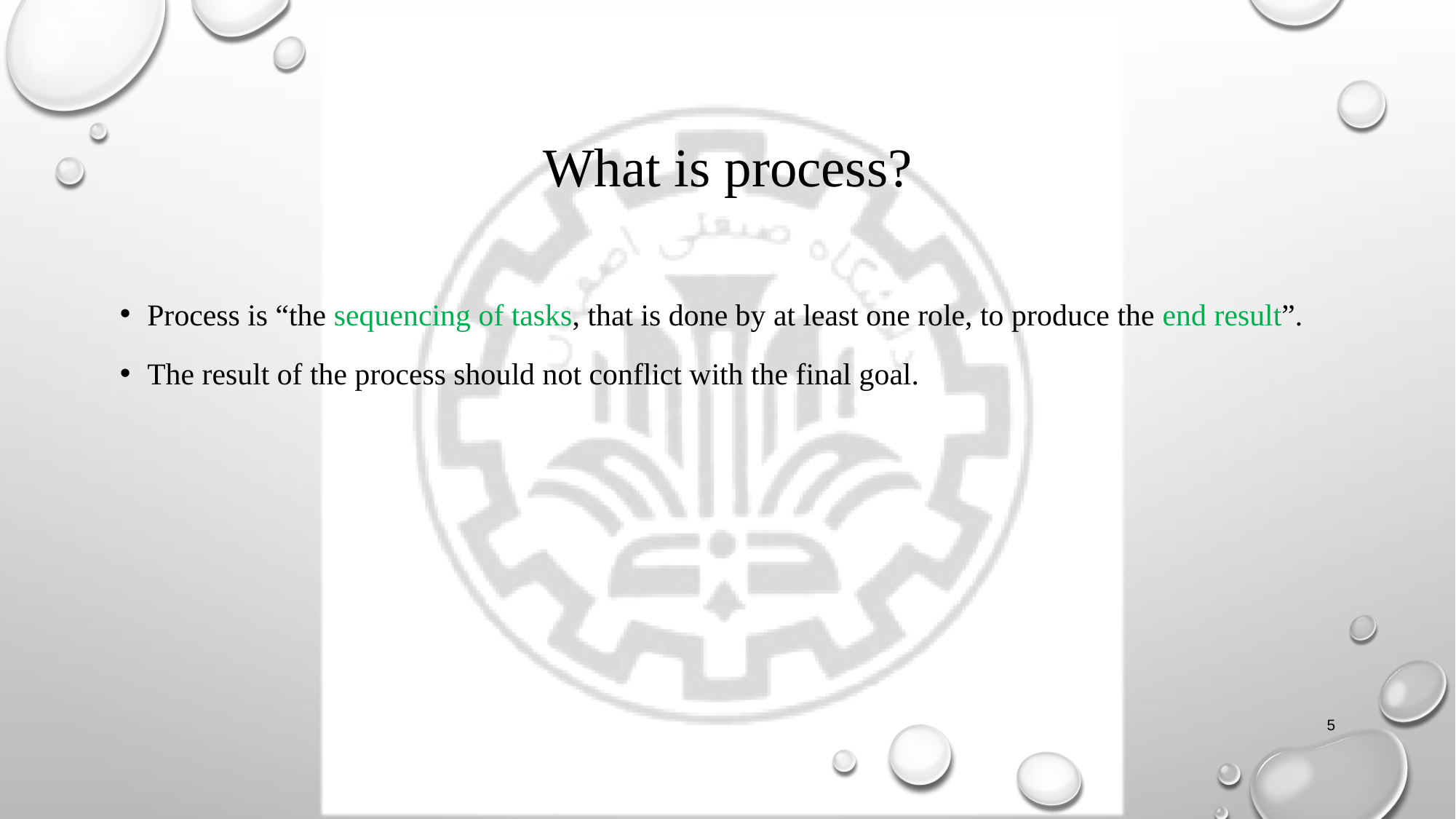

# What is process?
Process is “the sequencing of tasks, that is done by at least one role, to produce the end result”.
The result of the process should not conflict with the final goal.

5